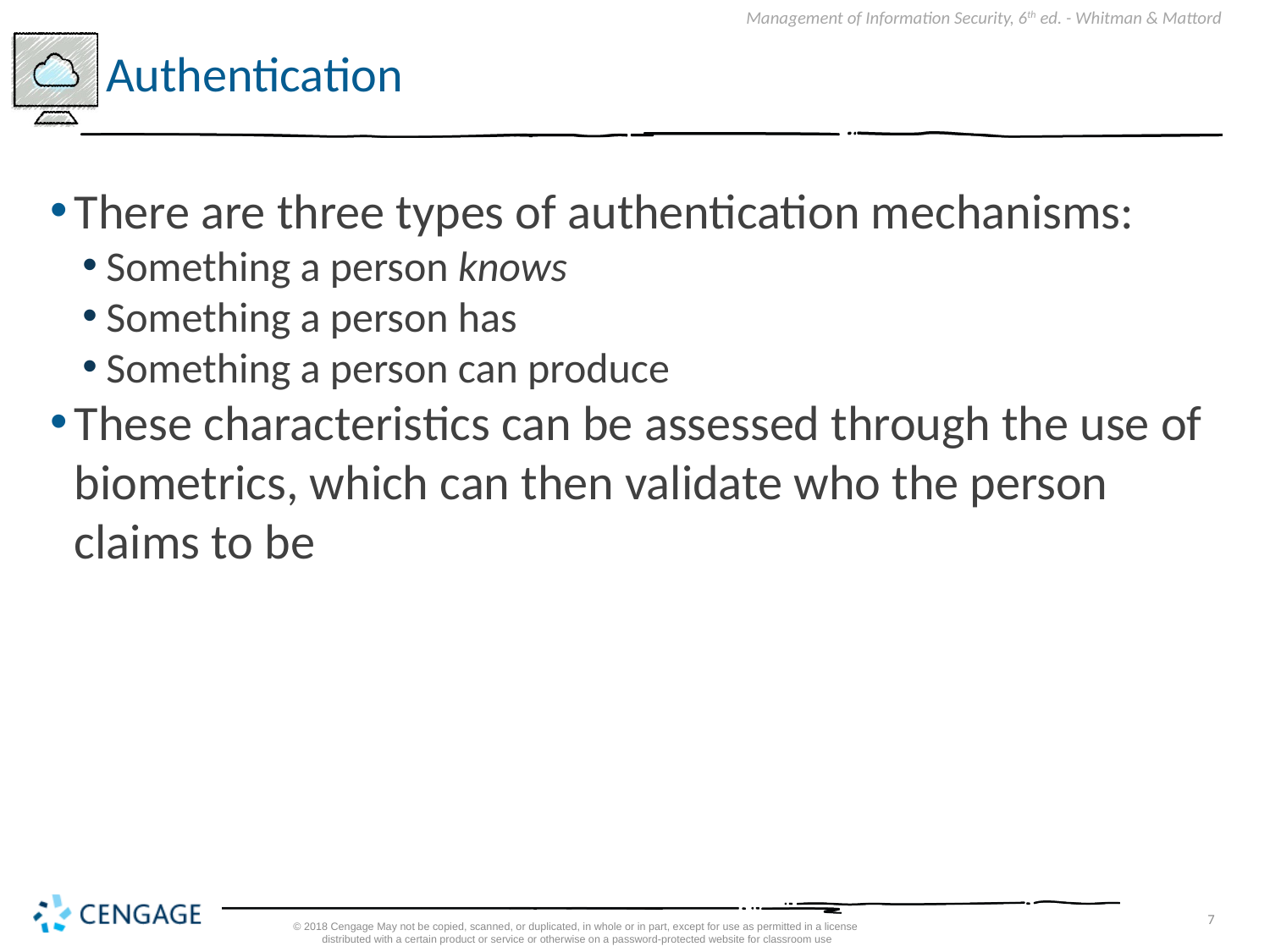

# Authentication
There are three types of authentication mechanisms:
Something a person knows
Something a person has
Something a person can produce
These characteristics can be assessed through the use of biometrics, which can then validate who the person claims to be